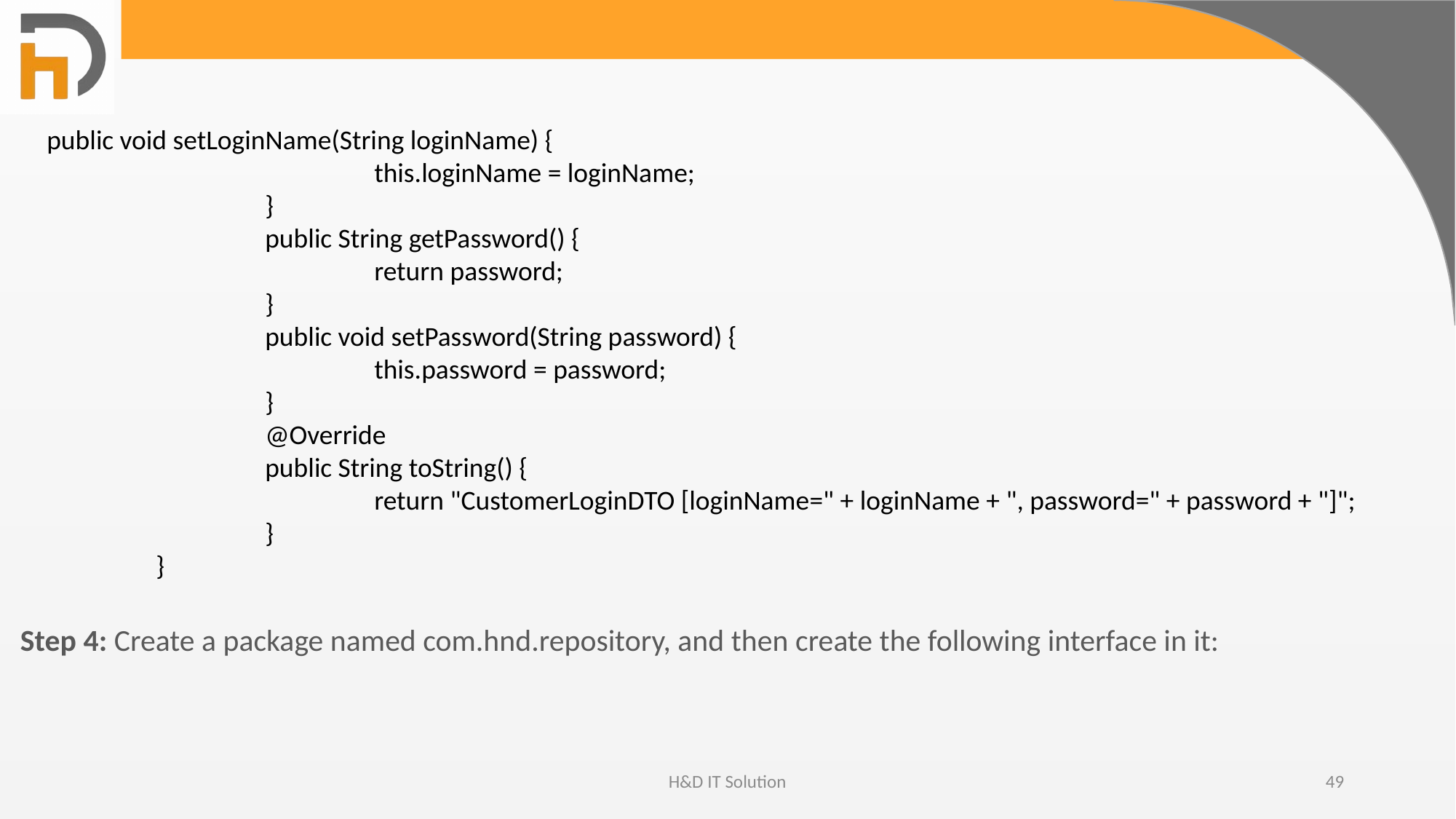

public void setLoginName(String loginName) {
			this.loginName = loginName;
		}
		public String getPassword() {
			return password;
		}
		public void setPassword(String password) {
			this.password = password;
		}
		@Override
		public String toString() {
			return "CustomerLoginDTO [loginName=" + loginName + ", password=" + password + "]";
		}
	}
Step 4: Create a package named com.hnd.repository, and then create the following interface in it:
H&D IT Solution
49